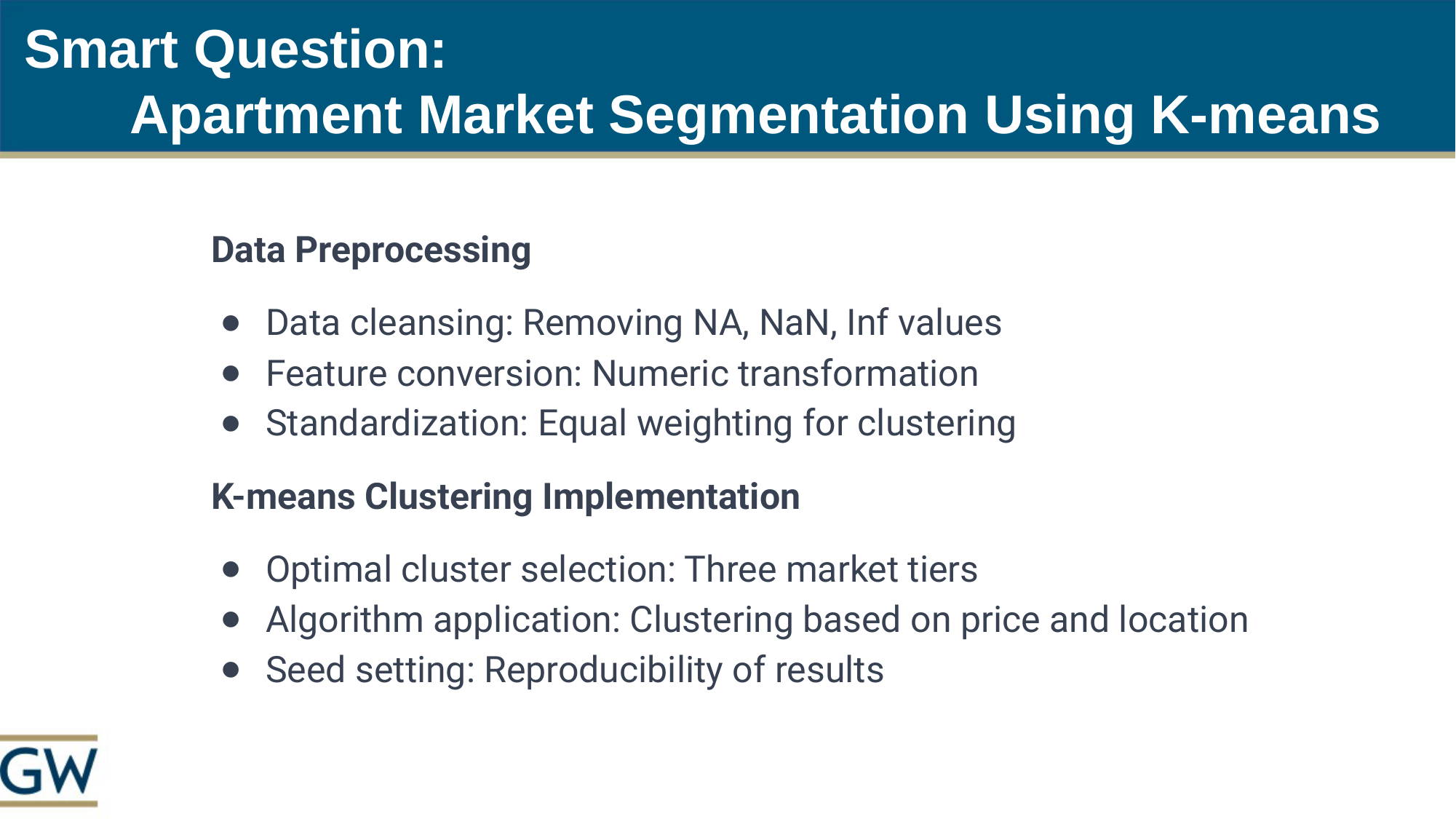

# Smart Question:
       Apartment Market Segmentation Using K-means
Data Preprocessing
Data cleansing: Removing NA, NaN, Inf values
Feature conversion: Numeric transformation
Standardization: Equal weighting for clustering
K-means Clustering Implementation
Optimal cluster selection: Three market tiers
Algorithm application: Clustering based on price and location
Seed setting: Reproducibility of results